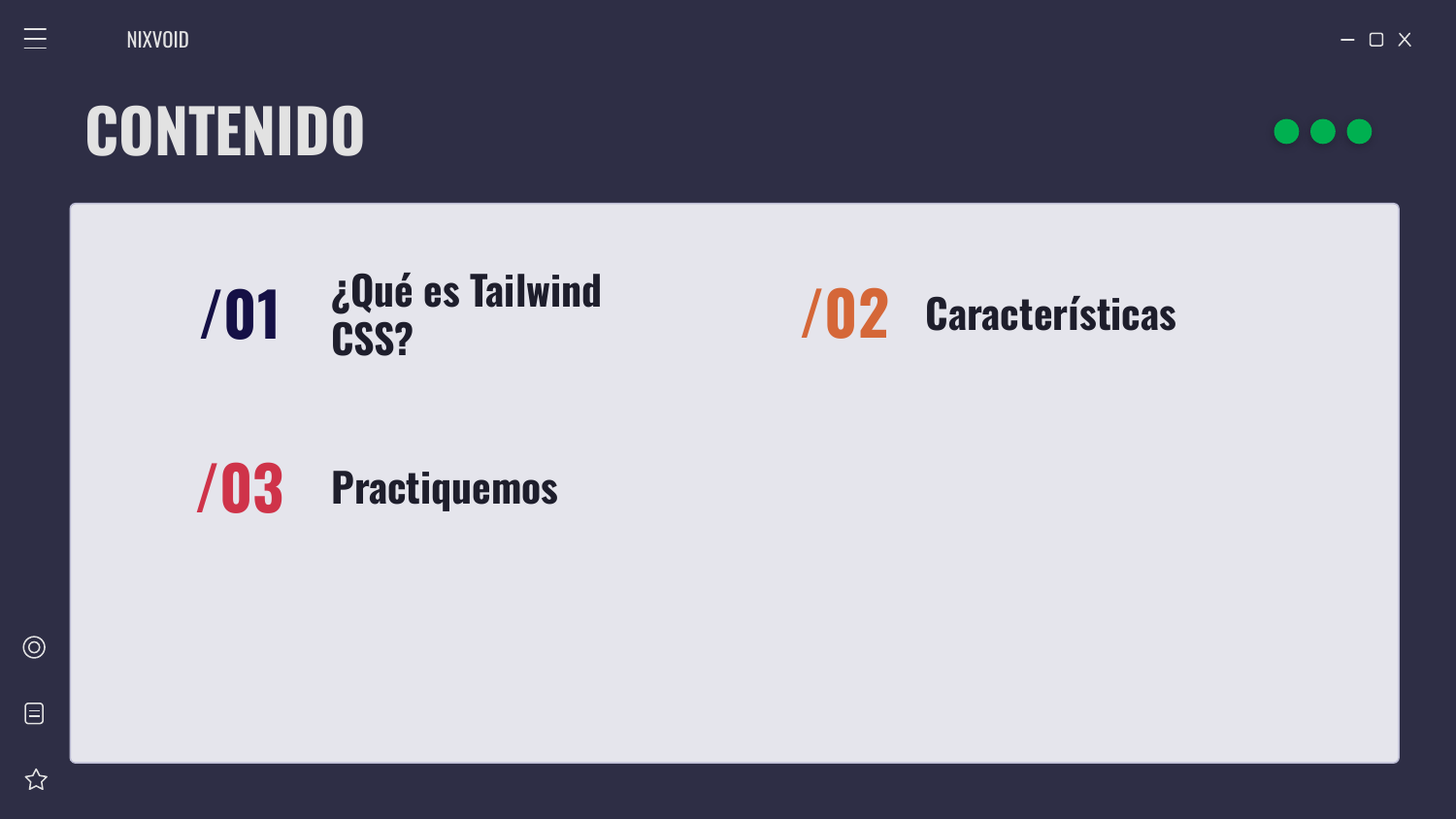

NIXVOID

CONTENIDO

/02
Características
/01
# ¿Qué es Tailwind CSS?
/03
Practiquemos